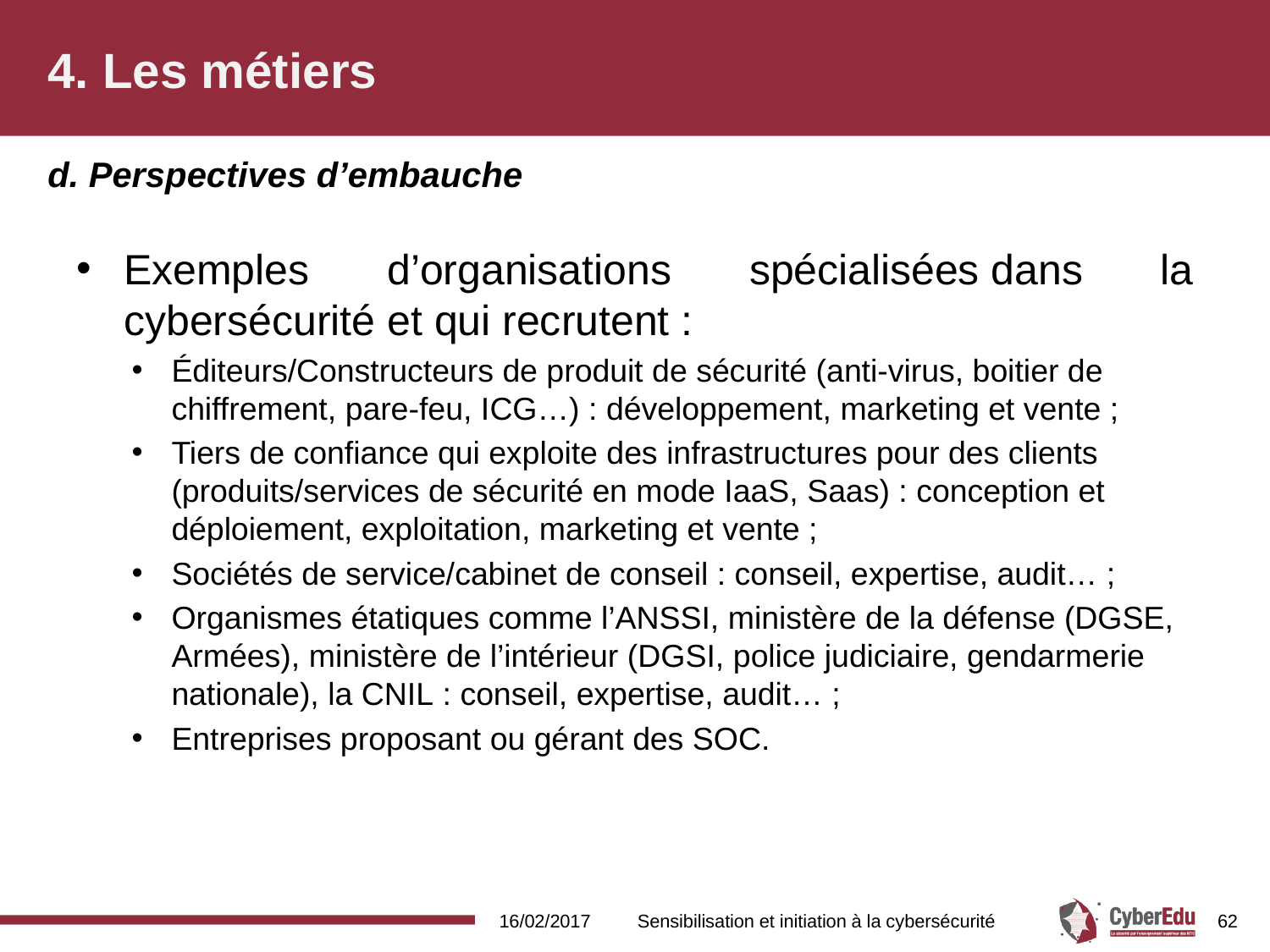

# 4. Les métiers
d. Perspectives d’embauche
Exemples d’organisations spécialisées dans la cybersécurité et qui recrutent :
Éditeurs/Constructeurs de produit de sécurité (anti-virus, boitier de chiffrement, pare-feu, ICG…) : développement, marketing et vente ;
Tiers de confiance qui exploite des infrastructures pour des clients (produits/services de sécurité en mode IaaS, Saas) : conception et déploiement, exploitation, marketing et vente ;
Sociétés de service/cabinet de conseil : conseil, expertise, audit… ;
Organismes étatiques comme l’ANSSI, ministère de la défense (DGSE, Armées), ministère de l’intérieur (DGSI, police judiciaire, gendarmerie nationale), la CNIL : conseil, expertise, audit… ;
Entreprises proposant ou gérant des SOC.
16/02/2017
Sensibilisation et initiation à la cybersécurité
62